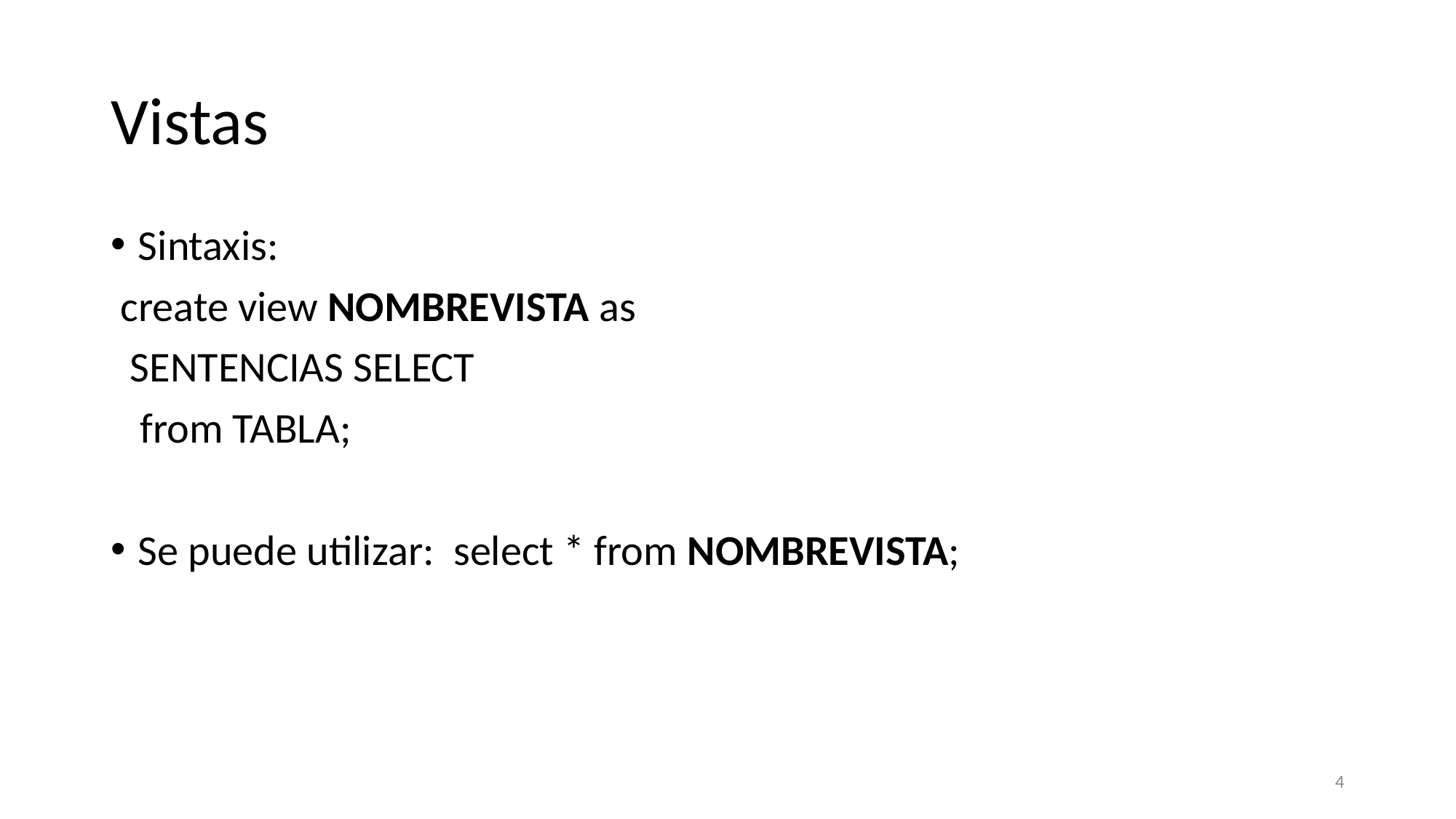

# Vistas
Sintaxis:
 create view NOMBREVISTA as
  SENTENCIAS SELECT
   from TABLA;

Se puede utilizar:  select * from NOMBREVISTA;
4